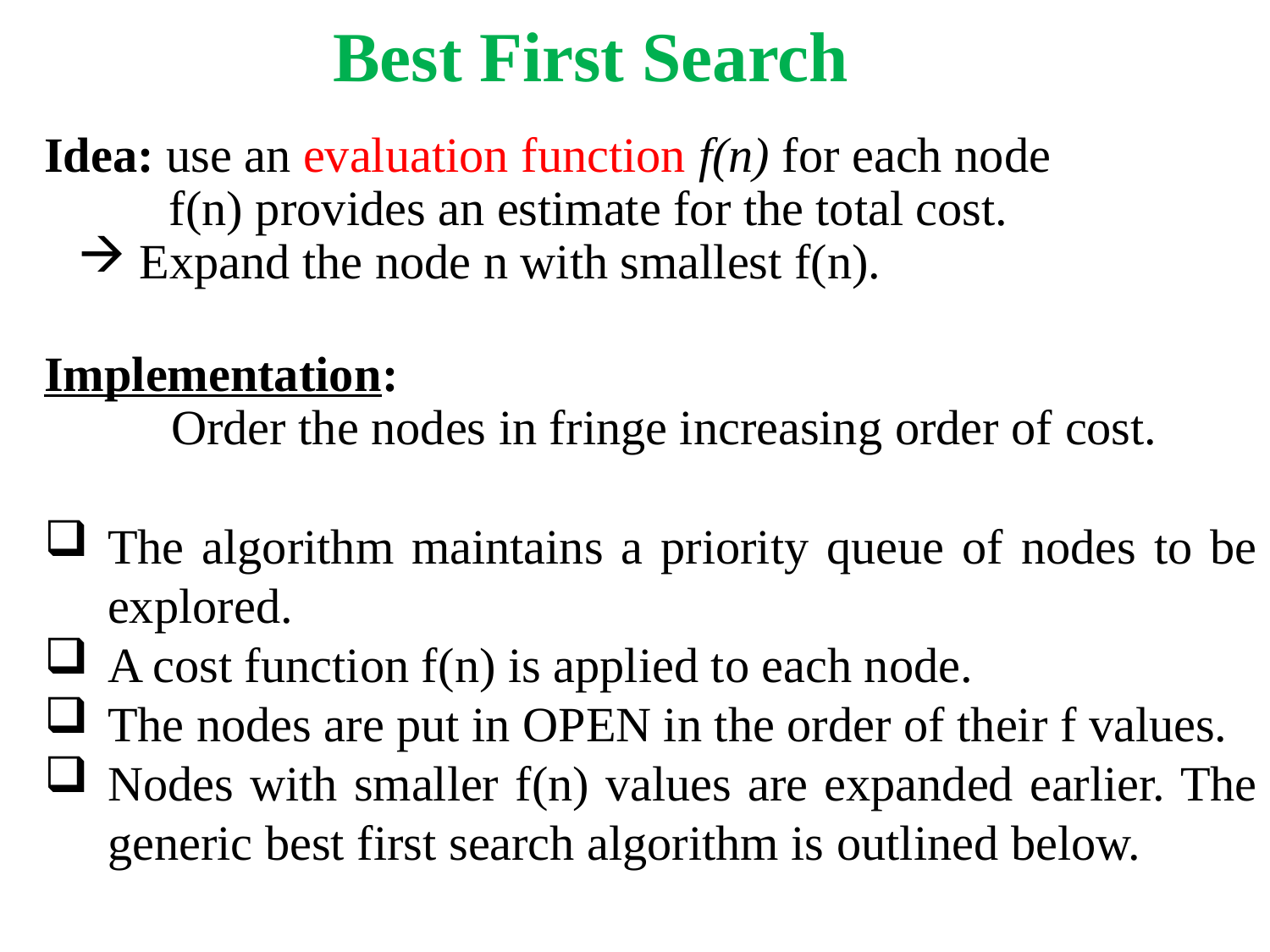

Best First Search
Idea: use an evaluation function f(n) for each node
     f(n) provides an estimate for the total cost.
 Expand the node n with smallest f(n).

Implementation:
	Order the nodes in fringe increasing order of cost.

The algorithm maintains a priority queue of nodes to be explored.
A cost function f(n) is applied to each node.
The nodes are put in OPEN in the order of their f values.
Nodes with smaller f(n) values are expanded earlier. The generic best first search algorithm is outlined below.